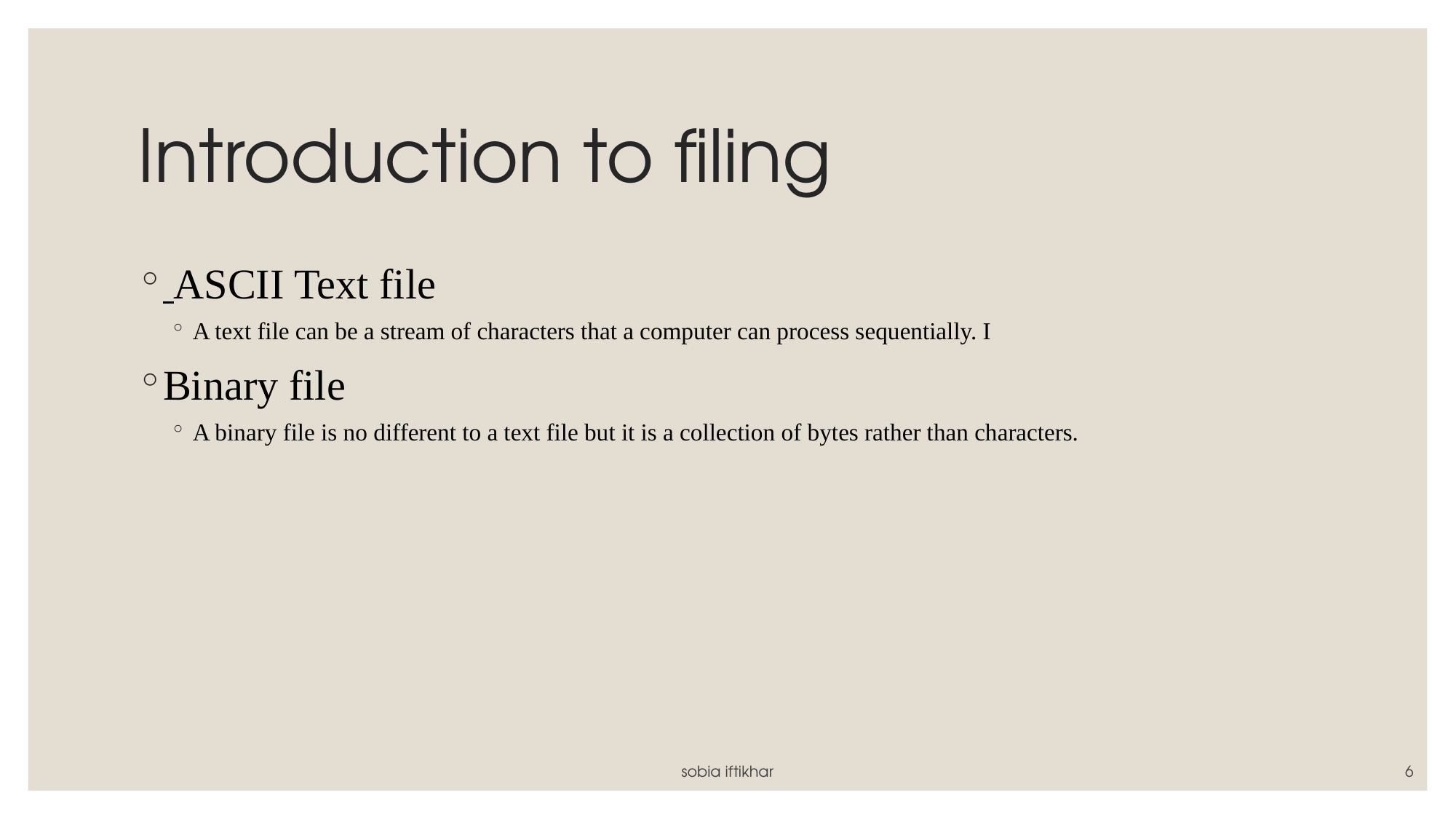

# Introduction to filing
 ASCII Text file
A text file can be a stream of characters that a computer can process sequentially. I
Binary file
A binary file is no different to a text file but it is a collection of bytes rather than characters.
sobia iftikhar
6